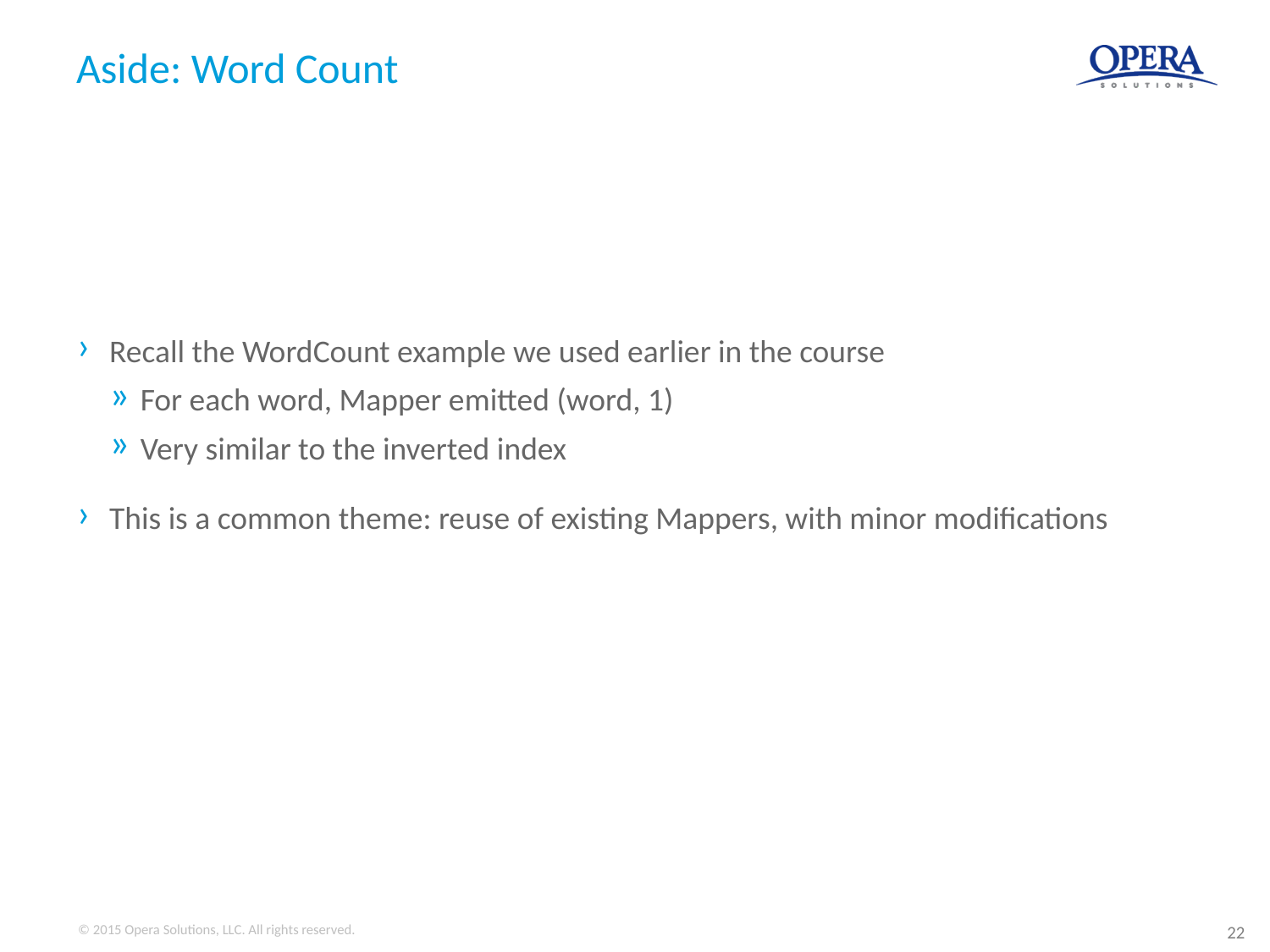

# Aside: Word Count
Recall the WordCount example we used earlier in the course
For each word, Mapper emitted (word, 1)
Very similar to the inverted index
This is a common theme: reuse of existing Mappers, with minor modifications